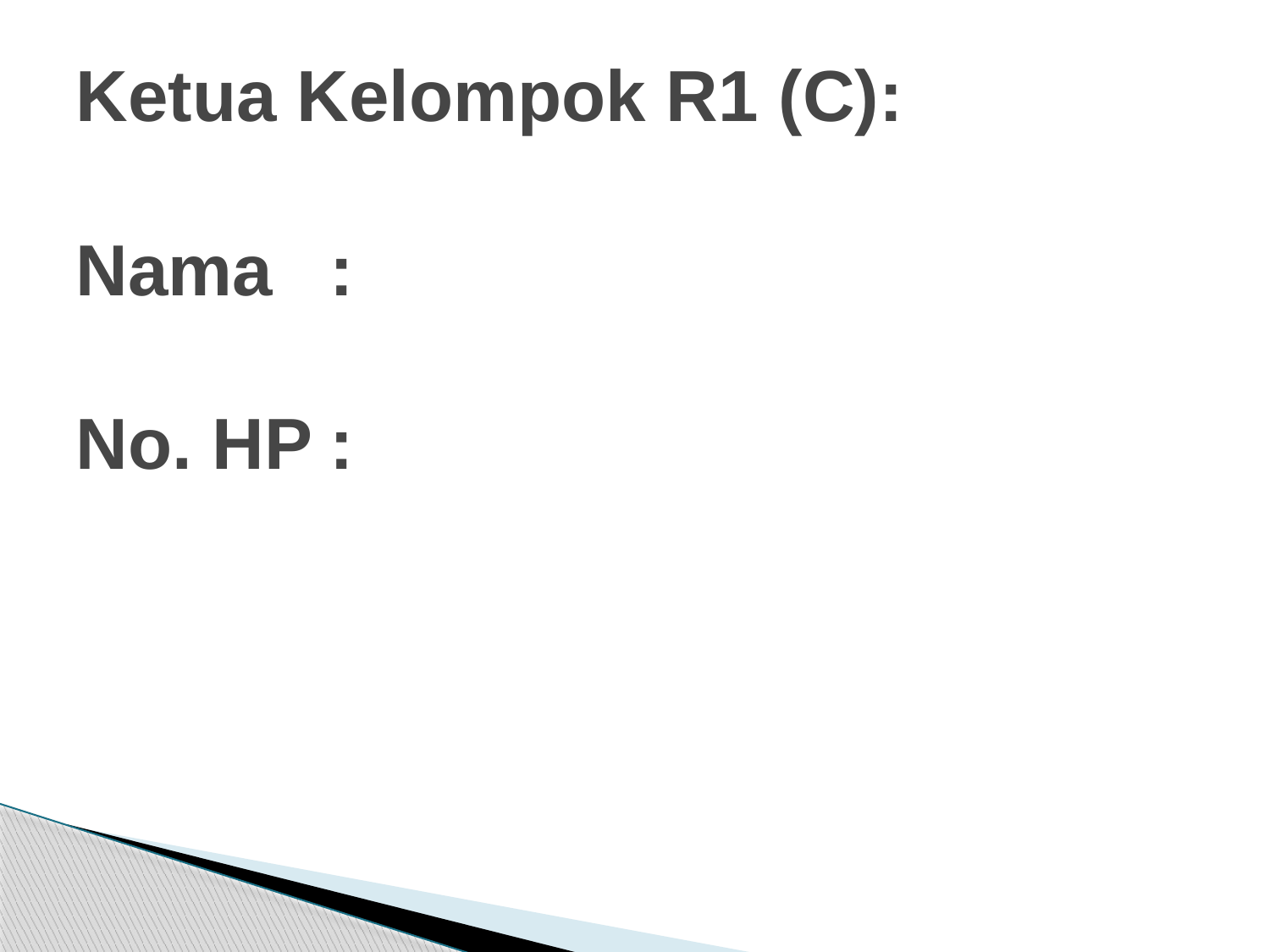

# Ketua Kelompok R1 (C): Nama	: No. HP	: